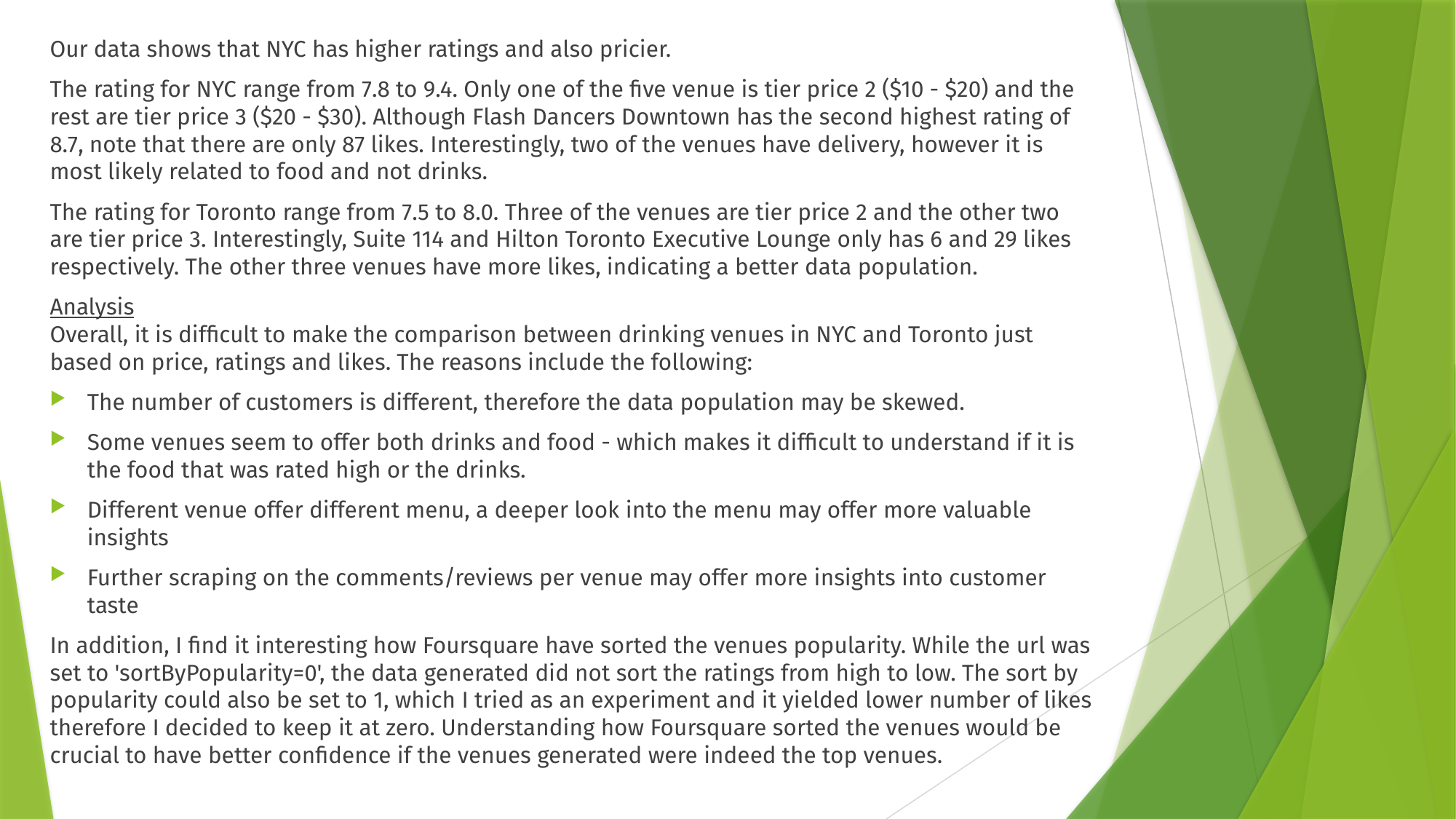

Our data shows that NYC has higher ratings and also pricier.
The rating for NYC range from 7.8 to 9.4. Only one of the five venue is tier price 2 ($10 - $20) and the rest are tier price 3 ($20 - $30). Although Flash Dancers Downtown has the second highest rating of 8.7, note that there are only 87 likes. Interestingly, two of the venues have delivery, however it is most likely related to food and not drinks.
The rating for Toronto range from 7.5 to 8.0. Three of the venues are tier price 2 and the other two are tier price 3. Interestingly, Suite 114 and Hilton Toronto Executive Lounge only has 6 and 29 likes respectively. The other three venues have more likes, indicating a better data population.
Analysis
Overall, it is difficult to make the comparison between drinking venues in NYC and Toronto just based on price, ratings and likes. The reasons include the following:
The number of customers is different, therefore the data population may be skewed.
Some venues seem to offer both drinks and food - which makes it difficult to understand if it is the food that was rated high or the drinks.
Different venue offer different menu, a deeper look into the menu may offer more valuable insights
Further scraping on the comments/reviews per venue may offer more insights into customer taste
In addition, I find it interesting how Foursquare have sorted the venues popularity. While the url was set to 'sortByPopularity=0', the data generated did not sort the ratings from high to low. The sort by popularity could also be set to 1, which I tried as an experiment and it yielded lower number of likes therefore I decided to keep it at zero. Understanding how Foursquare sorted the venues would be crucial to have better confidence if the venues generated were indeed the top venues.